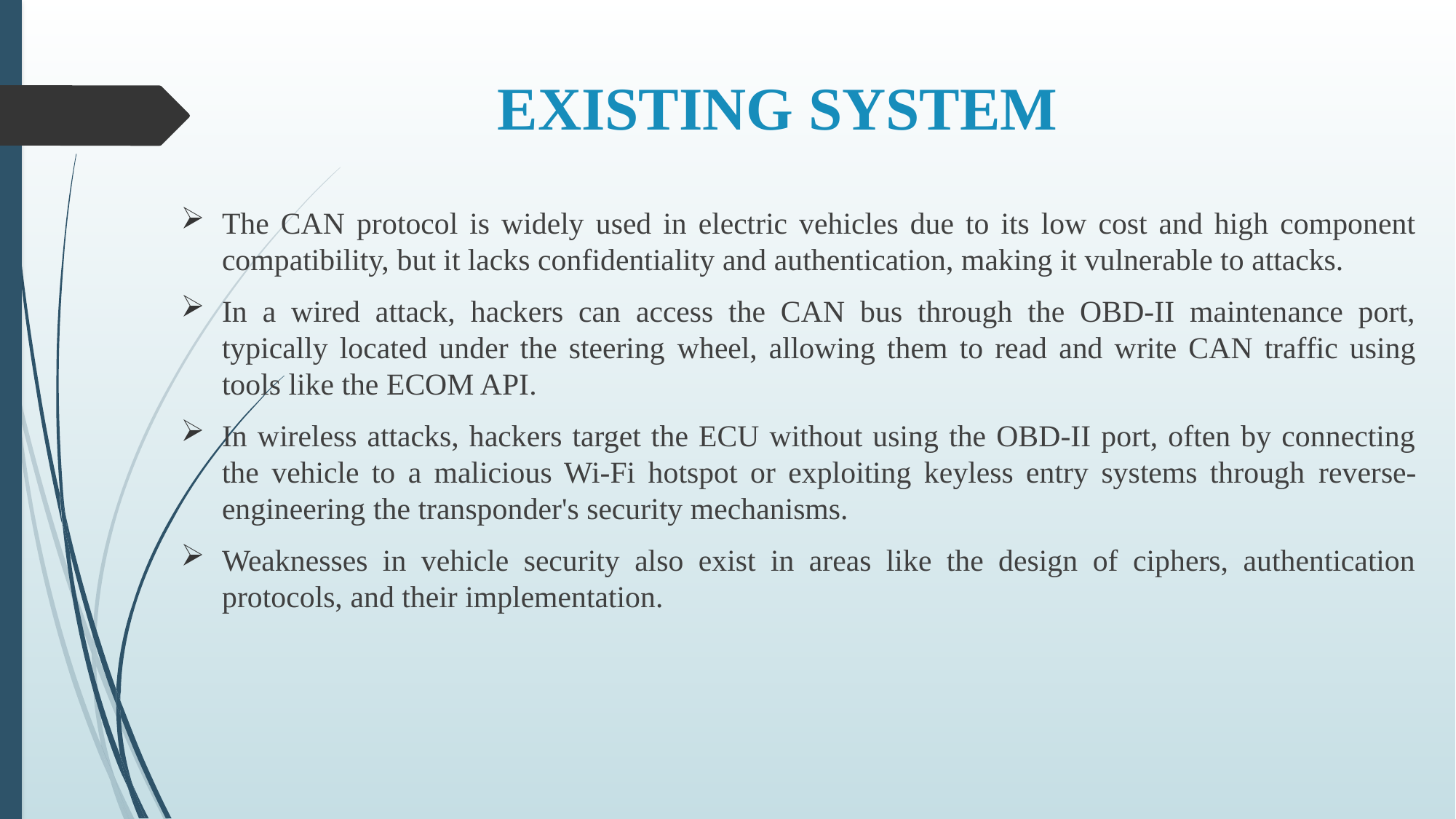

# EXISTING SYSTEM
The CAN protocol is widely used in electric vehicles due to its low cost and high component compatibility, but it lacks confidentiality and authentication, making it vulnerable to attacks.
In a wired attack, hackers can access the CAN bus through the OBD-II maintenance port, typically located under the steering wheel, allowing them to read and write CAN traffic using tools like the ECOM API.
In wireless attacks, hackers target the ECU without using the OBD-II port, often by connecting the vehicle to a malicious Wi-Fi hotspot or exploiting keyless entry systems through reverse-engineering the transponder's security mechanisms.
Weaknesses in vehicle security also exist in areas like the design of ciphers, authentication protocols, and their implementation.